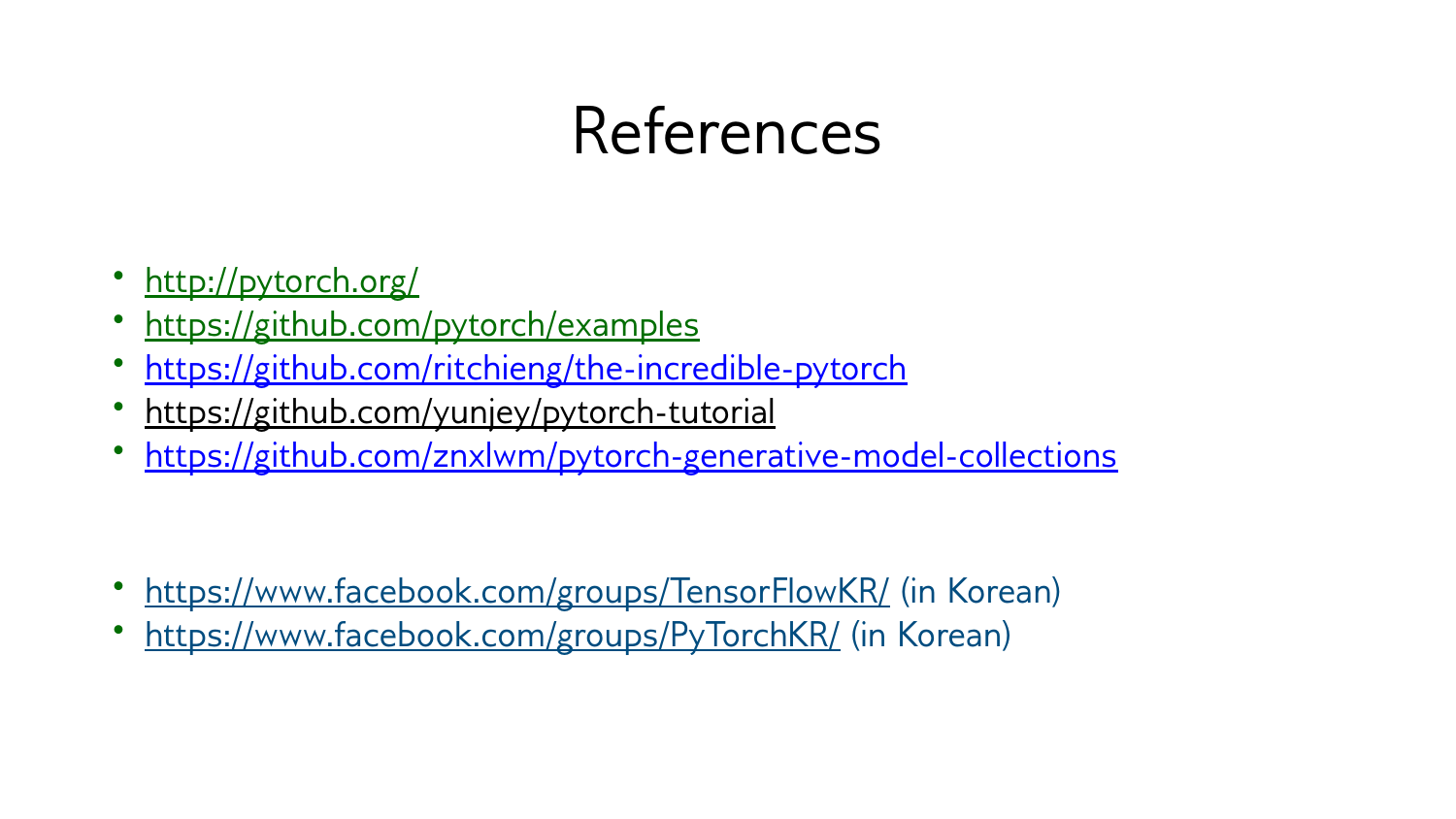

# References
http://pytorch.org/
https://github.com/pytorch/examples
https://github.com/ritchieng/the-incredible-pytorch
https://github.com/yunjey/pytorch-tutorial
https://github.com/znxlwm/pytorch-generative-model-collections

https://www.facebook.com/groups/TensorFlowKR/ (in Korean)
https://www.facebook.com/groups/PyTorchKR/ (in Korean)